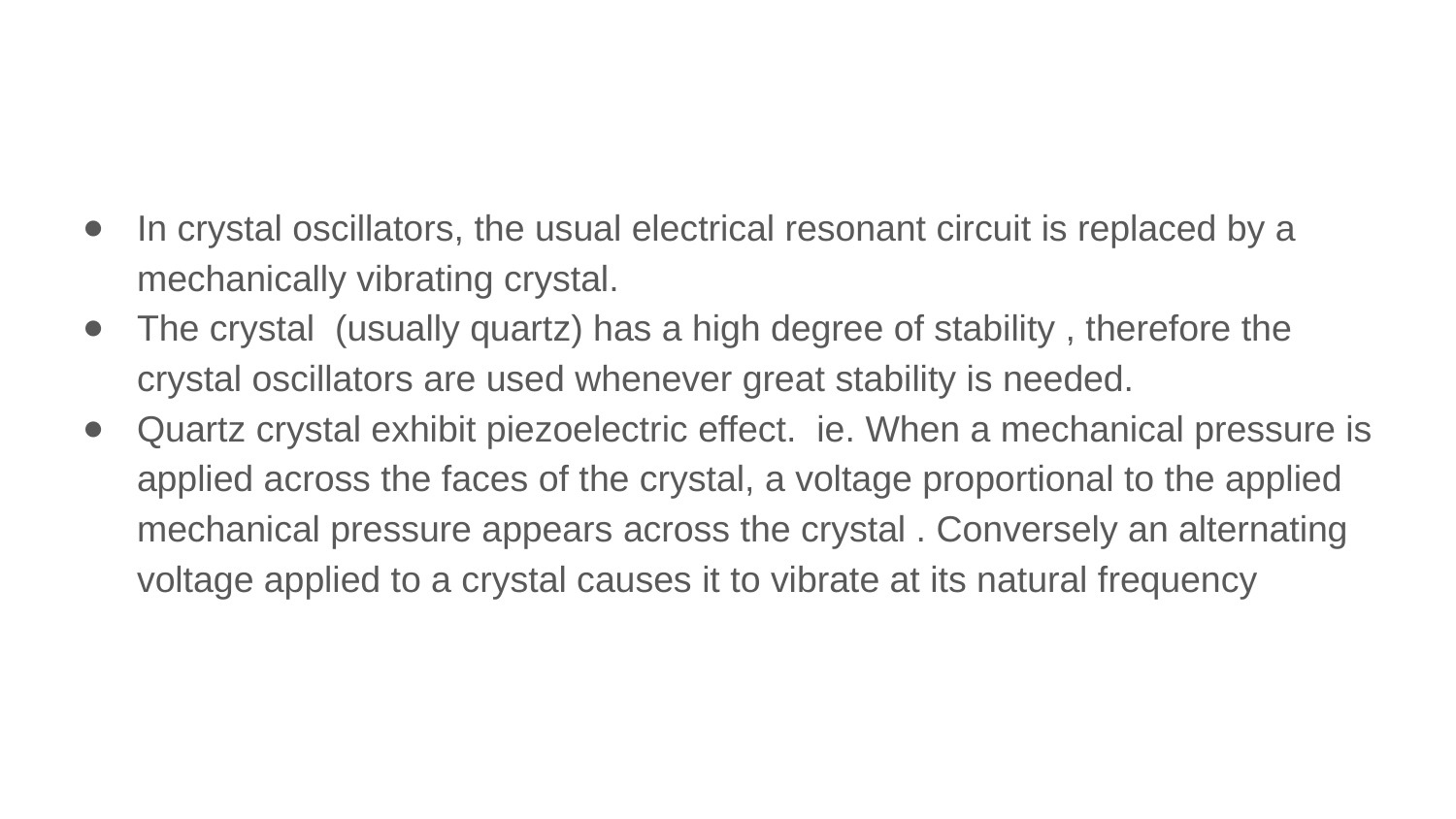

#
In crystal oscillators, the usual electrical resonant circuit is replaced by a mechanically vibrating crystal.
The crystal  (usually quartz) has a high degree of stability , therefore the crystal oscillators are used whenever great stability is needed.
Quartz crystal exhibit piezoelectric effect.  ie. When a mechanical pressure is applied across the faces of the crystal, a voltage proportional to the applied mechanical pressure appears across the crystal . Conversely an alternating voltage applied to a crystal causes it to vibrate at its natural frequency